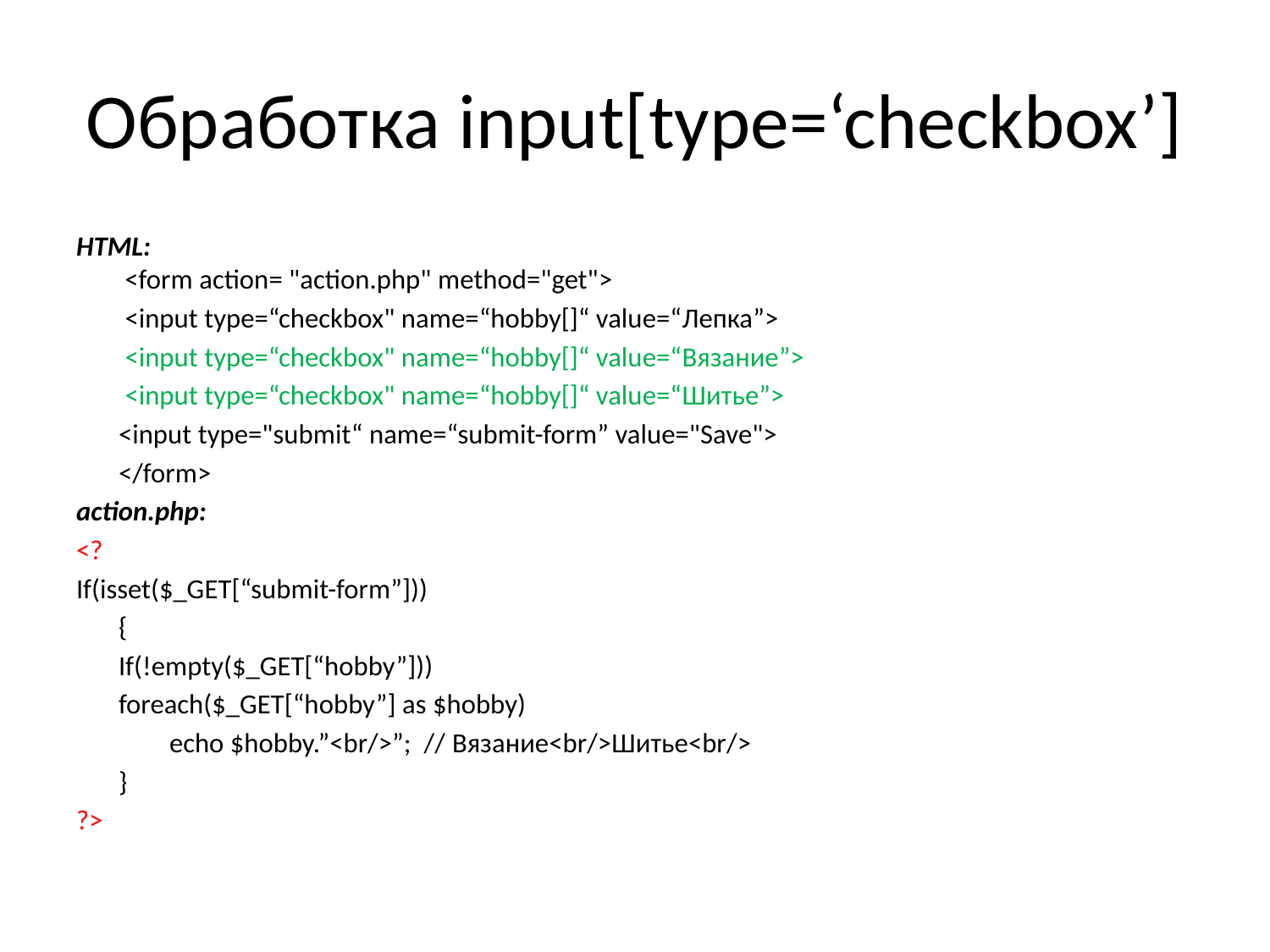

# Обработка input[type=‘checkbox’]
HTML:
 <form action= "action.php" method="get">
		 <input type=“checkbox" name=“hobby[]“ value=“Лепка”>
		 <input type=“checkbox" name=“hobby[]“ value=“Вязание”>
		 <input type=“checkbox" name=“hobby[]“ value=“Шитье”>
		<input type="submit“ name=“submit-form” value="Save">
	</form>
action.php:
<?
If(isset($_GET[“submit-form”]))
	{
	If(!empty($_GET[“hobby”]))
		foreach($_GET[“hobby”] as $hobby)
		        echo $hobby.”<br/>”;  // Вязание<br/>Шитье<br/>
	}
?>